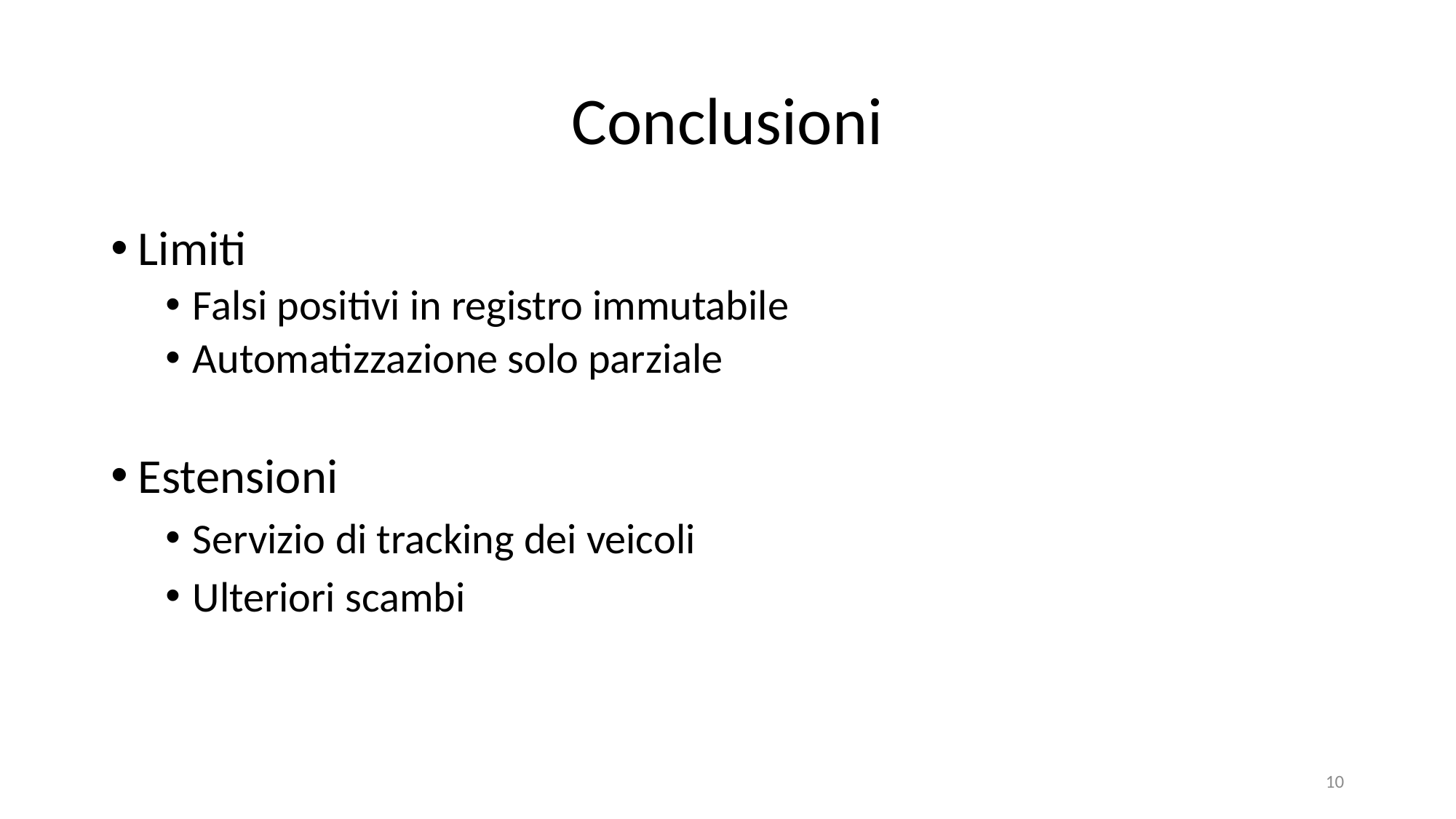

# Conclusioni
Limiti
Falsi positivi in registro immutabile
Automatizzazione solo parziale

Estensioni
Servizio di tracking dei veicoli
Ulteriori scambi
10